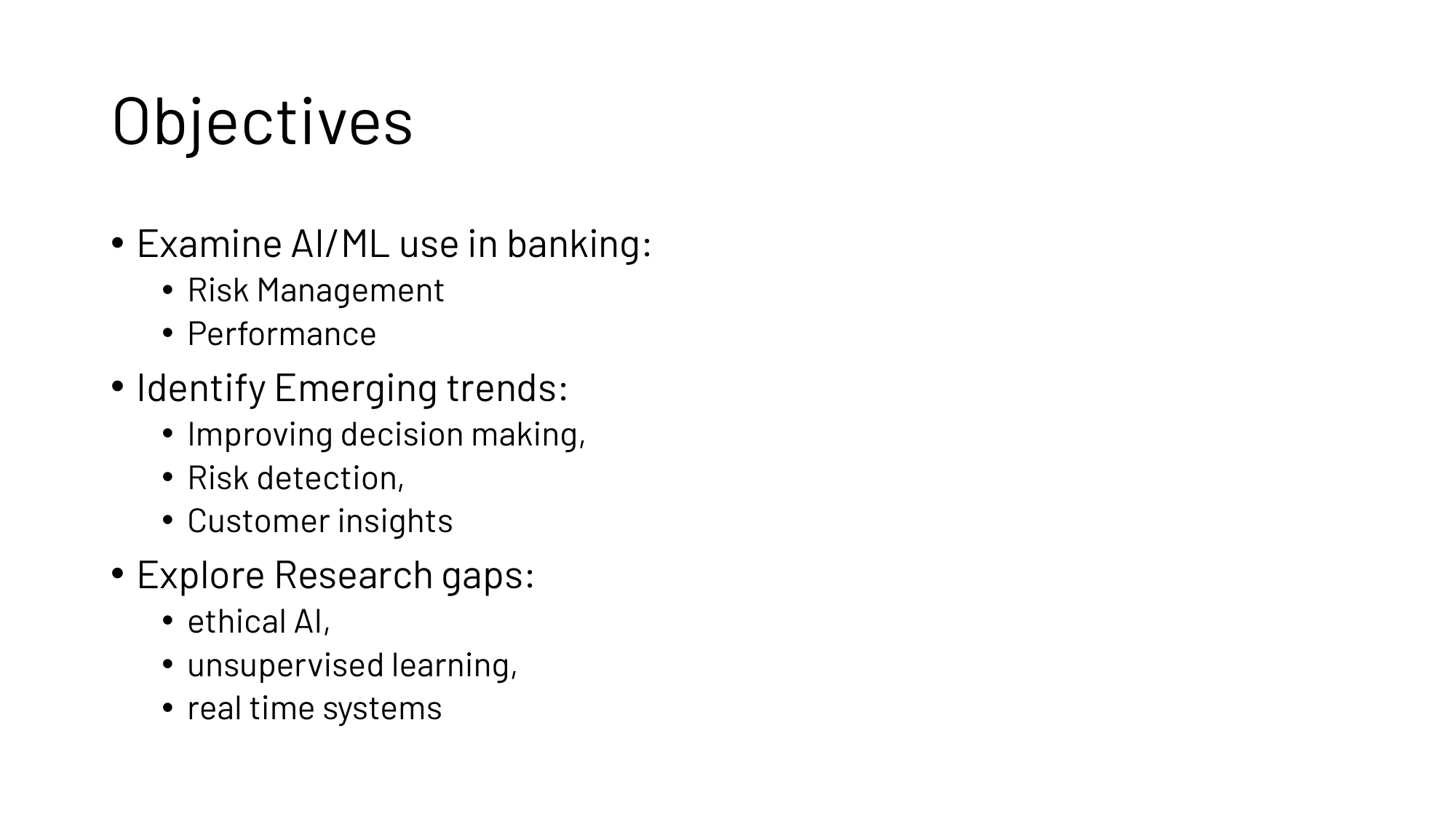

# Objectives
Examine AI/ML use in banking:
Risk Management
Performance
Identify Emerging trends:
Improving decision making,
Risk detection,
Customer insights
Explore Research gaps:
ethical AI,
unsupervised learning,
real time systems